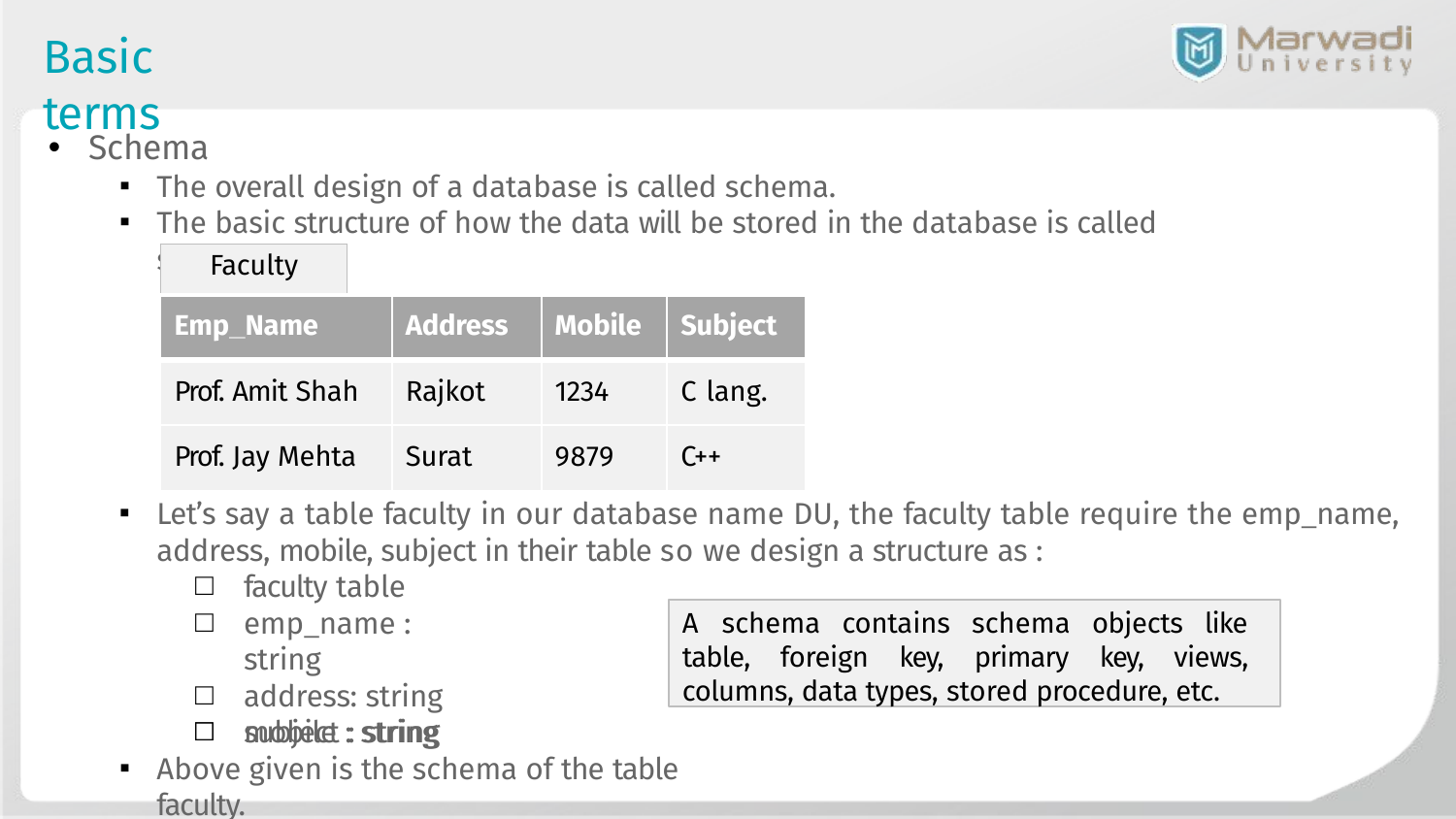

# Basic terms
Schema
The overall design of a database is called schema.
The basic structure of how the data will be stored in the database is called schema.
| Faculty |  |  |  |  |
| --- | --- | --- | --- | --- |
| Emp\_Name |  | Address | Mobile | Subject |
| Prof. Amit Shah |  | Rajkot | 1234 | C lang. |
| Prof. Jay Mehta |  | Surat | 9879 | C++ |
Let’s say a table faculty in our database name DU, the faculty table require the emp_name, address, mobile, subject in their table so we design a structure as :
faculty table
emp_name : string
address: string
mobile : string
A schema contains schema objects like table, foreign key, primary key, views, columns, data types, stored procedure, etc.
subject : string
Above given is the schema of the table faculty.